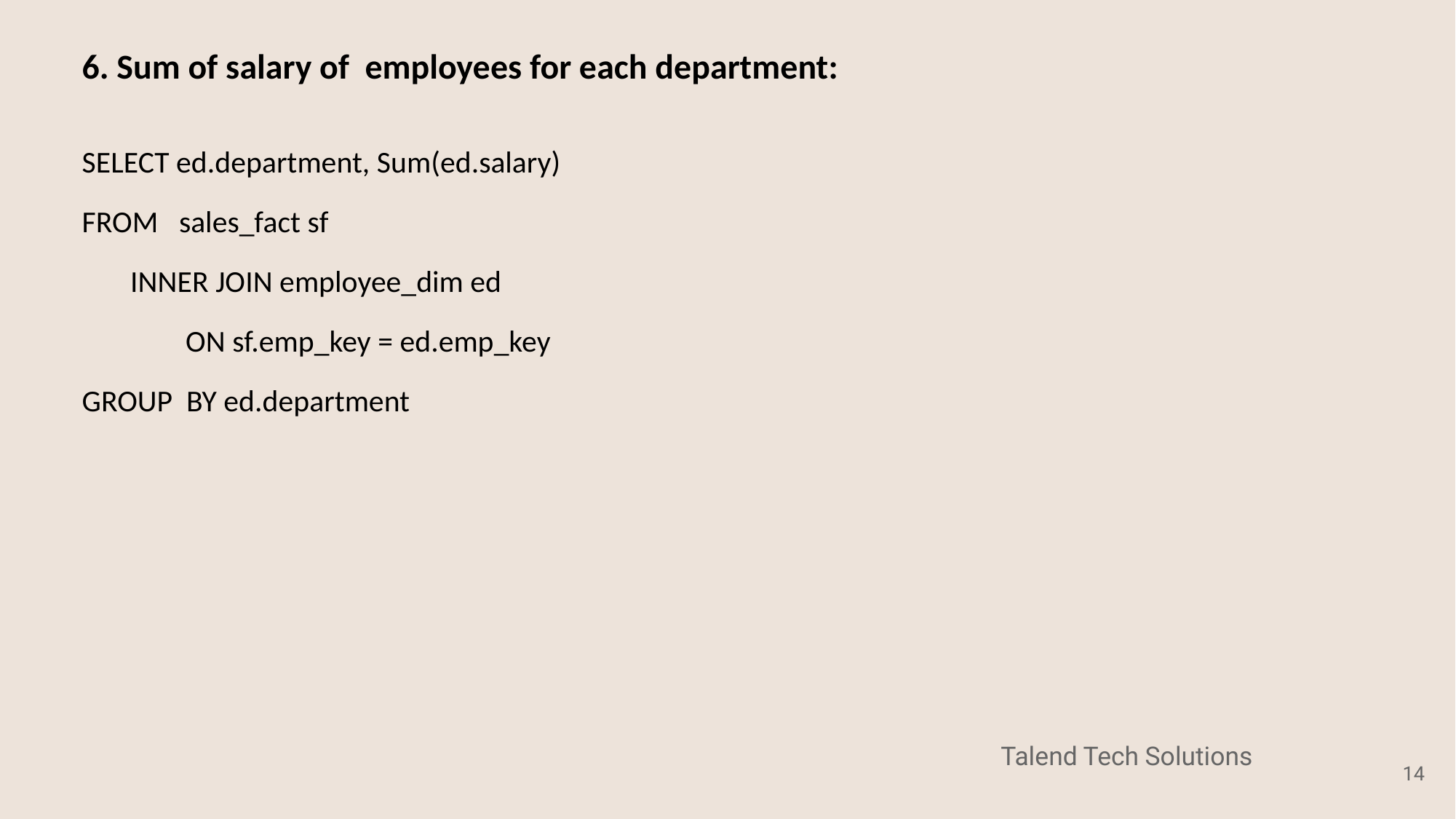

6. Sum of salary of  employees for each department:

SELECT ed.department, Sum(ed.salary)
FROM   sales_fact sf
       INNER JOIN employee_dim ed
               ON sf.emp_key = ed.emp_key
GROUP  BY ed.department

Talend Tech Solutions
14